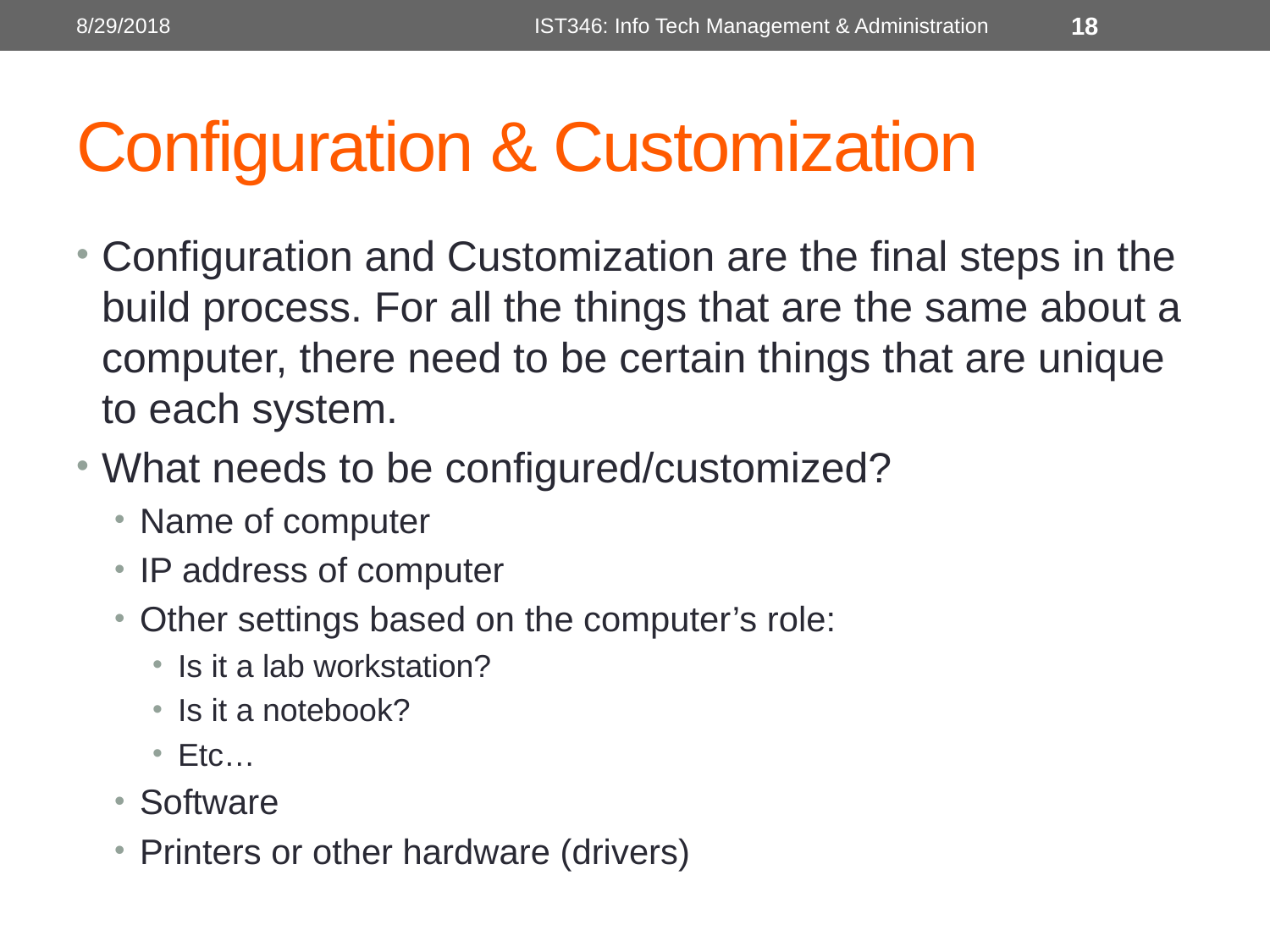

8/29/2018
IST346: Info Tech Management & Administration
18
# Configuration & Customization
Configuration and Customization are the final steps in the build process. For all the things that are the same about a computer, there need to be certain things that are unique to each system.
What needs to be configured/customized?
Name of computer
IP address of computer
Other settings based on the computer’s role:
Is it a lab workstation?
Is it a notebook?
Etc…
Software
Printers or other hardware (drivers)